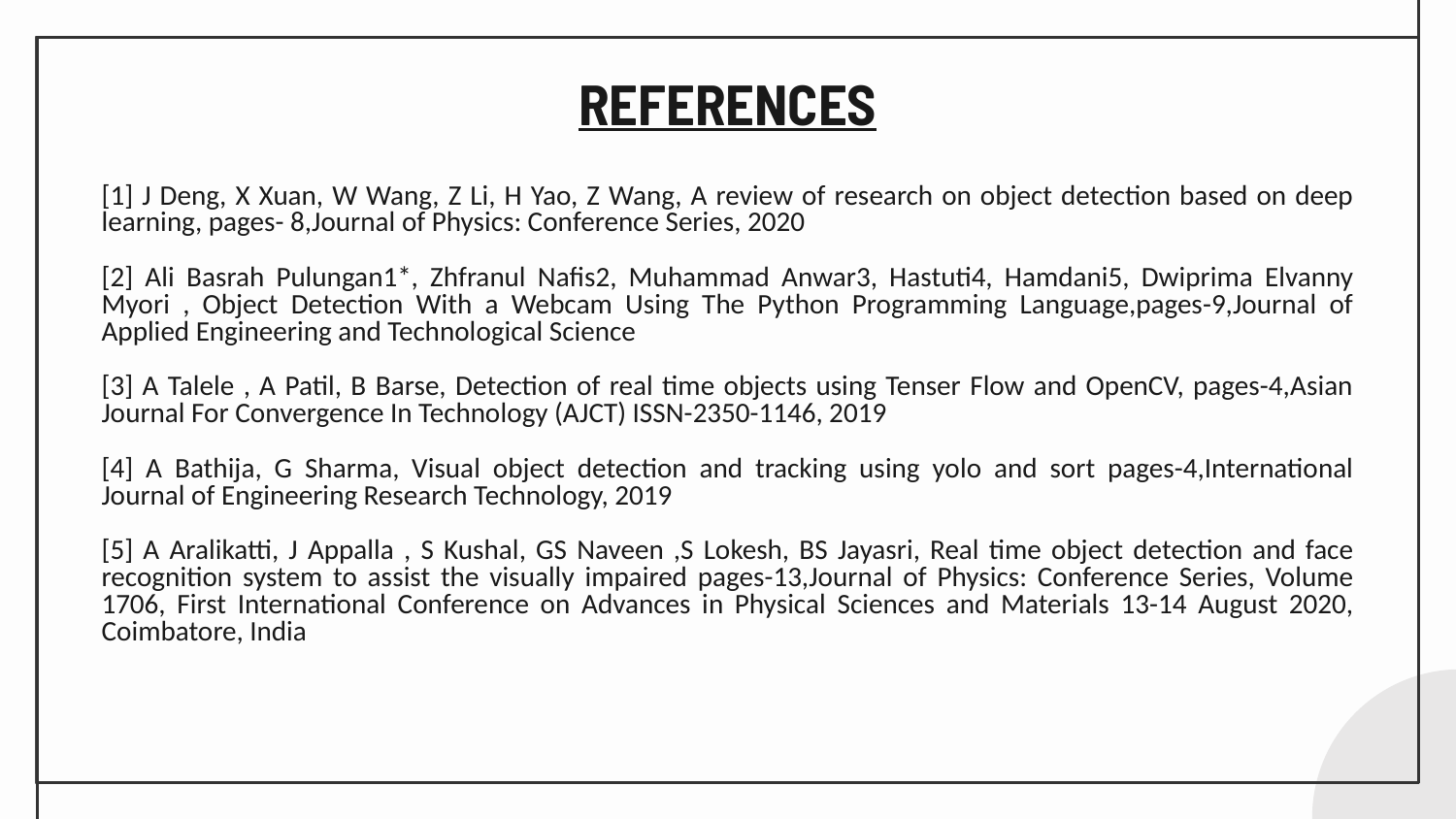

# REFERENCES
[1] J Deng, X Xuan, W Wang, Z Li, H Yao, Z Wang, A review of research on object detection based on deep learning, pages- 8,Journal of Physics: Conference Series, 2020​
​
[2] Ali Basrah Pulungan1*, Zhfranul Nafis2, Muhammad Anwar3, Hastuti4, Hamdani5, Dwiprima Elvanny Myori , Object Detection With a Webcam Using The Python Programming Language,pages-9,Journal of Applied Engineering and Technological Science​
​
[3] A Talele , A Patil, B Barse, Detection of real time objects using Tenser Flow and OpenCV, pages-4,Asian Journal For Convergence In Technology (AJCT) ISSN-2350-1146, 2019​
​
[4] A Bathija, G Sharma, Visual object detection and tracking using yolo and sort pages-4,International Journal of Engineering Research Technology, 2019​
​
[5] A Aralikatti, J Appalla , S Kushal, GS Naveen ,S Lokesh, BS Jayasri, Real time object detection and face recognition system to assist the visually impaired pages-13,Journal of Physics: Conference Series, Volume 1706, First International Conference on Advances in Physical Sciences and Materials 13-14 August 2020, Coimbatore, India​

​